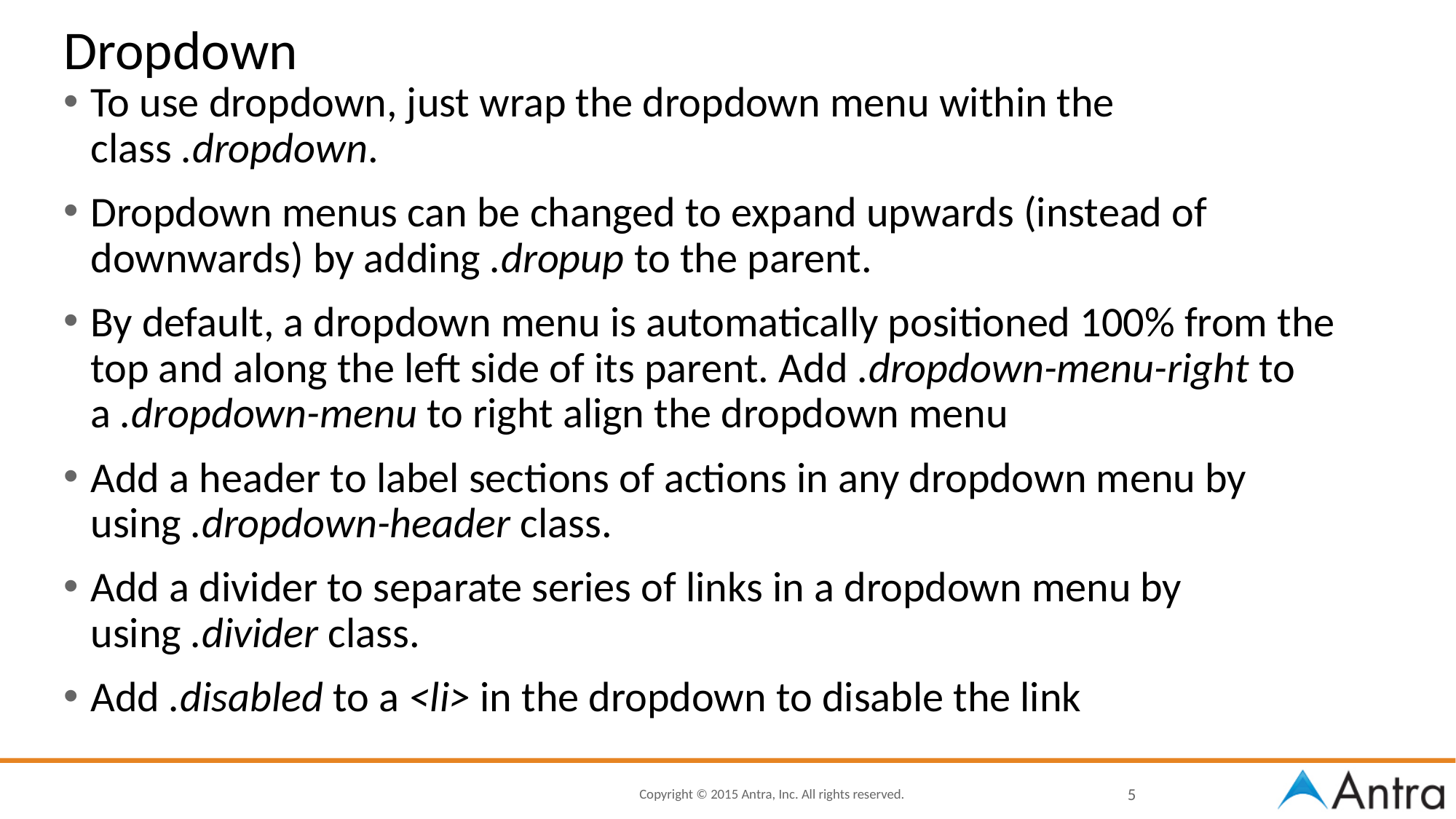

# Dropdown
To use dropdown, just wrap the dropdown menu within the class .dropdown.
Dropdown menus can be changed to expand upwards (instead of downwards) by adding .dropup to the parent.
By default, a dropdown menu is automatically positioned 100% from the top and along the left side of its parent. Add .dropdown-menu-right to a .dropdown-menu to right align the dropdown menu
Add a header to label sections of actions in any dropdown menu by using .dropdown-header class.
Add a divider to separate series of links in a dropdown menu by using .divider class.
Add .disabled to a <li> in the dropdown to disable the link
5